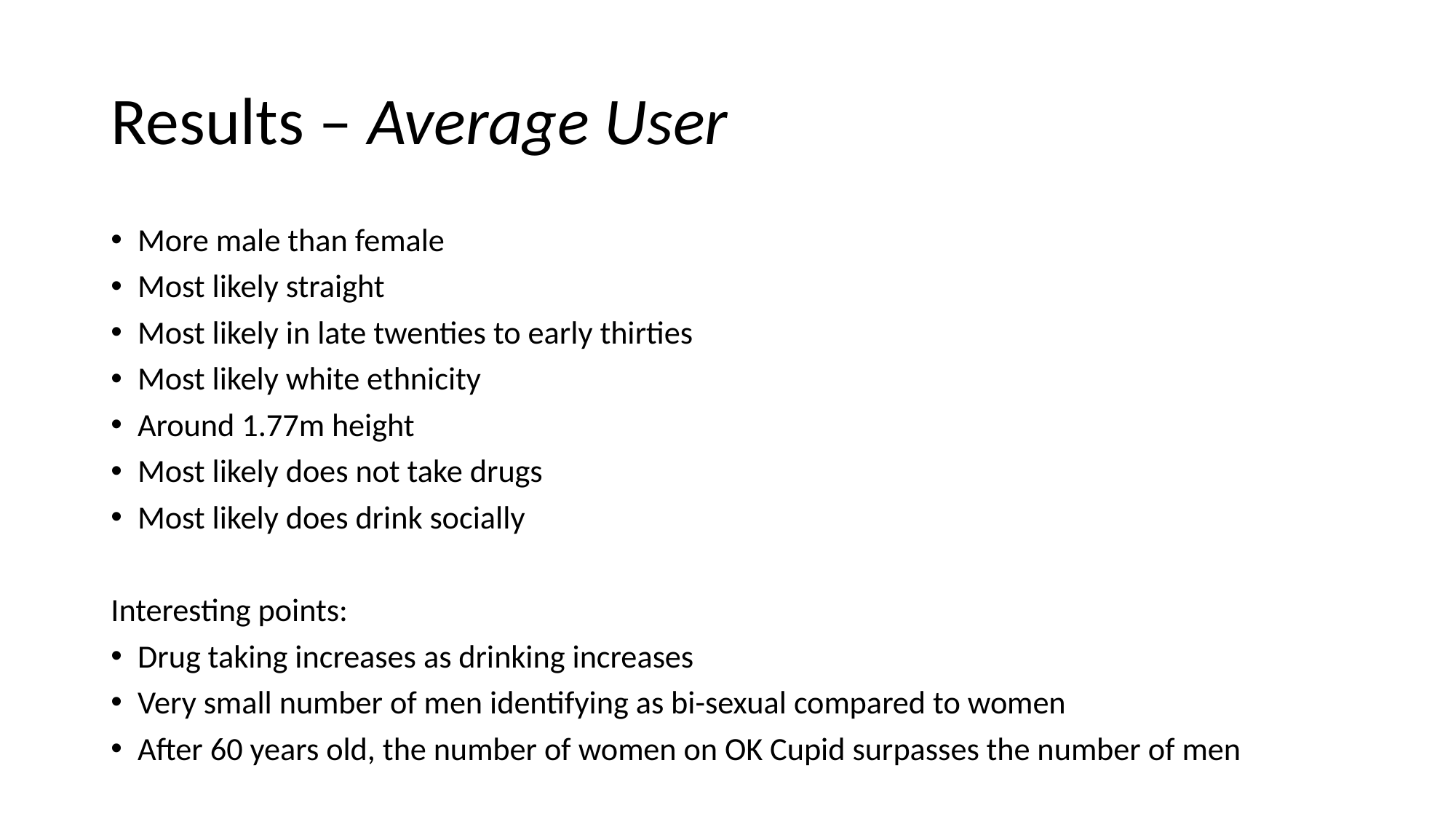

# Results – Average User
More male than female
Most likely straight
Most likely in late twenties to early thirties
Most likely white ethnicity
Around 1.77m height
Most likely does not take drugs
Most likely does drink socially

Interesting points:
Drug taking increases as drinking increases
Very small number of men identifying as bi-sexual compared to women
After 60 years old, the number of women on OK Cupid surpasses the number of men